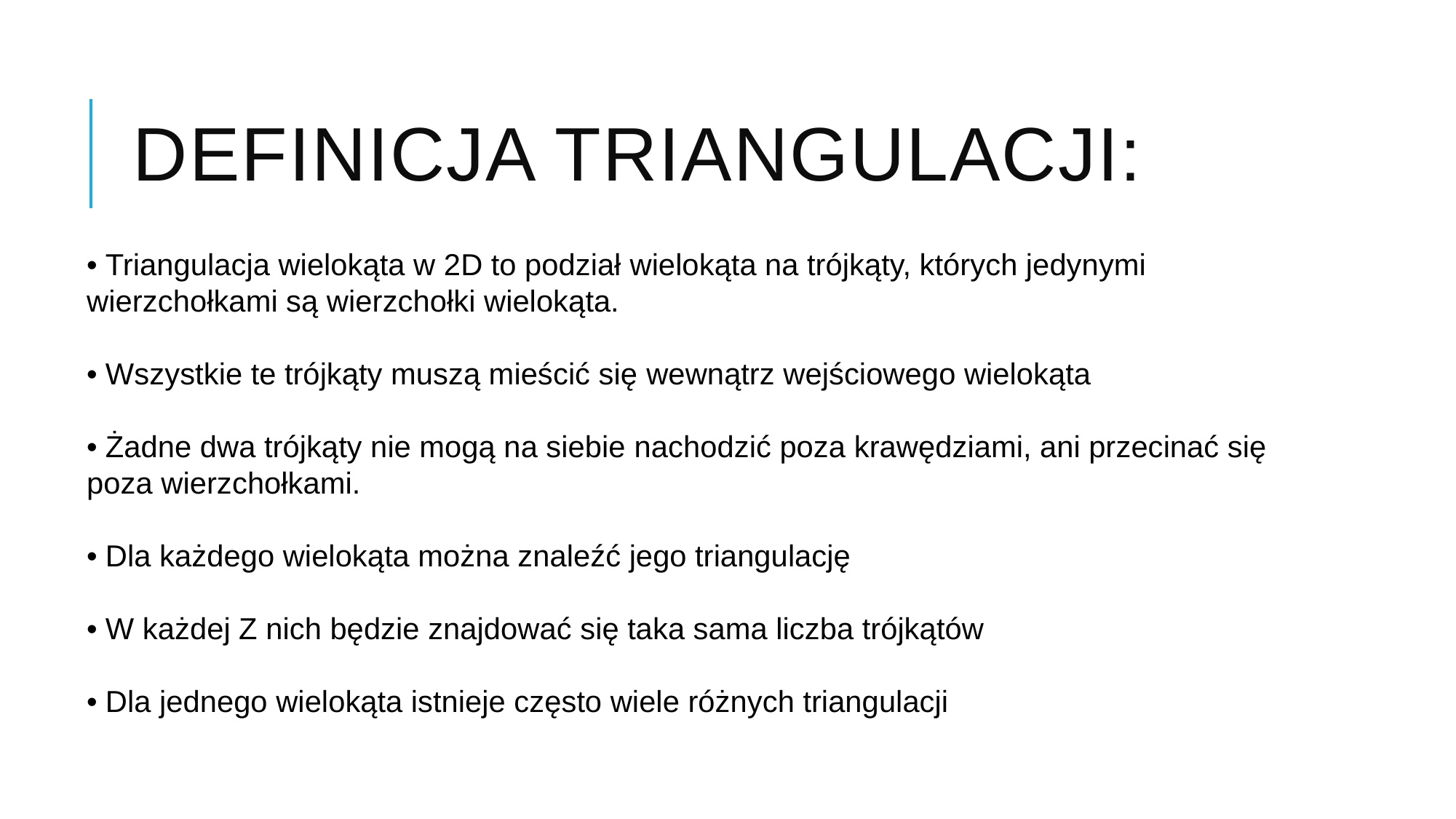

# Definicja Triangulacji:
• Triangulacja wielokąta w 2D to podział wielokąta na trójkąty, których jedynymi wierzchołkami są wierzchołki wielokąta.
• Wszystkie te trójkąty muszą mieścić się wewnątrz wejściowego wielokąta
• Żadne dwa trójkąty nie mogą na siebie nachodzić poza krawędziami, ani przecinać się
poza wierzchołkami.

• Dla każdego wielokąta można znaleźć jego triangulację
• W każdej Z nich będzie znajdować się taka sama liczba trójkątów
• Dla jednego wielokąta istnieje często wiele różnych triangulacji